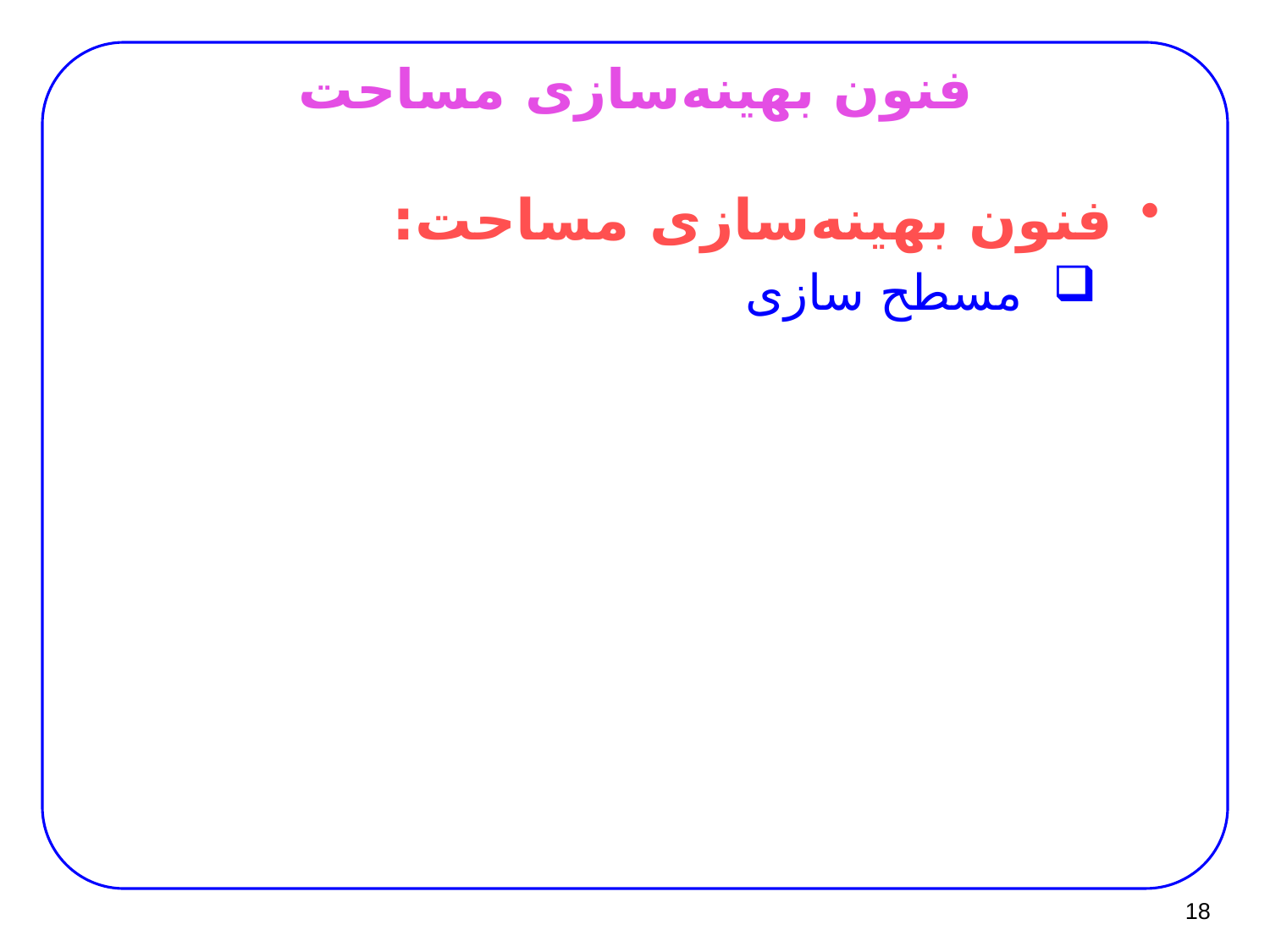

# فنون بهینه‌سازی مساحت
فنون بهینه‌سازی مساحت:
مسطح سازی

18